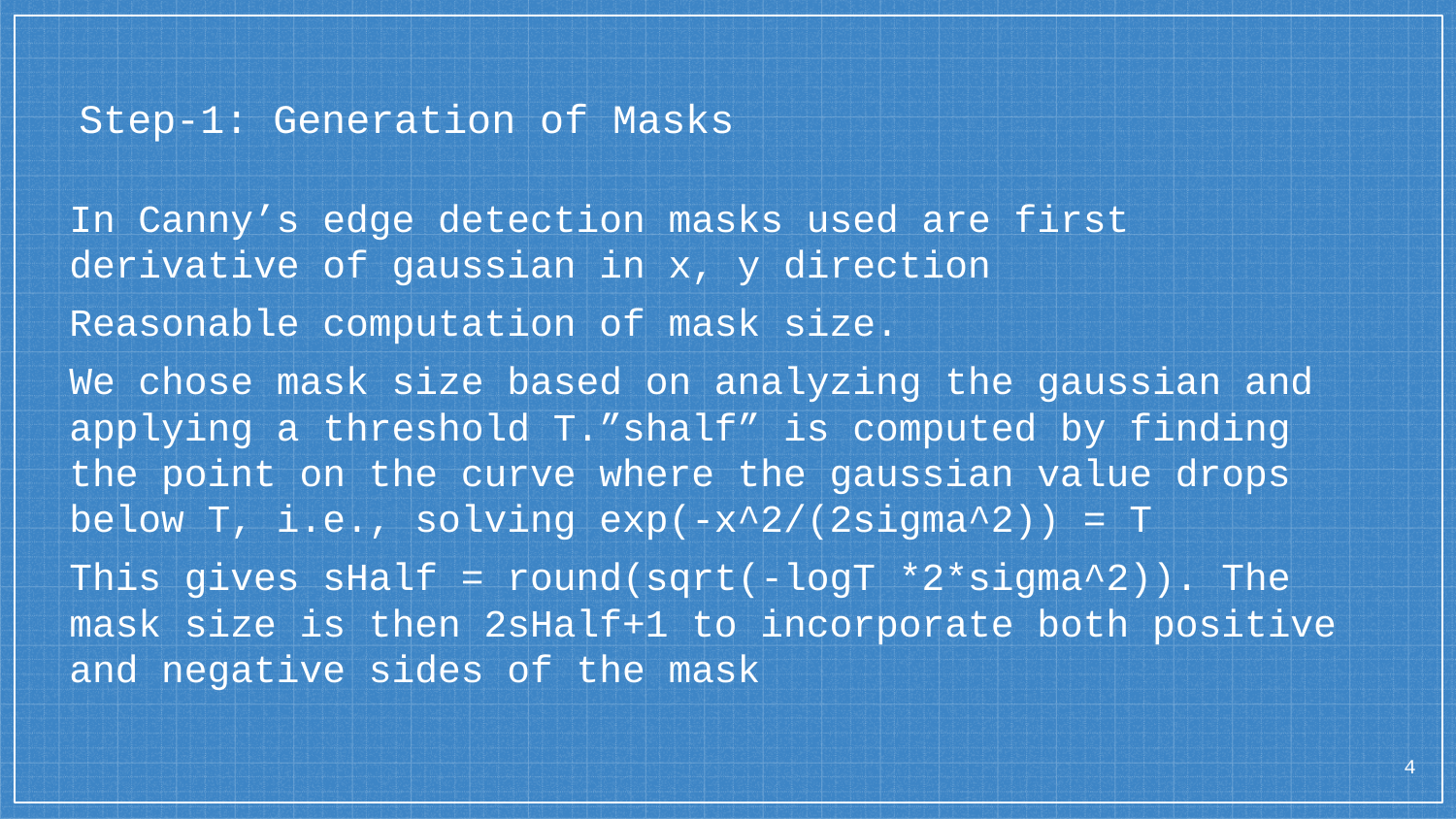

# Step-1: Generation of Masks
In Canny’s edge detection masks used are first derivative of gaussian in x, y direction
Reasonable computation of mask size.
We chose mask size based on analyzing the gaussian and applying a threshold T.”shalf” is computed by finding the point on the curve where the gaussian value drops below T, i.e., solving exp(-x^2/(2sigma^2)) = T
This gives sHalf = round(sqrt(-logT *2*sigma^2)). The mask size is then 2sHalf+1 to incorporate both positive and negative sides of the mask

4